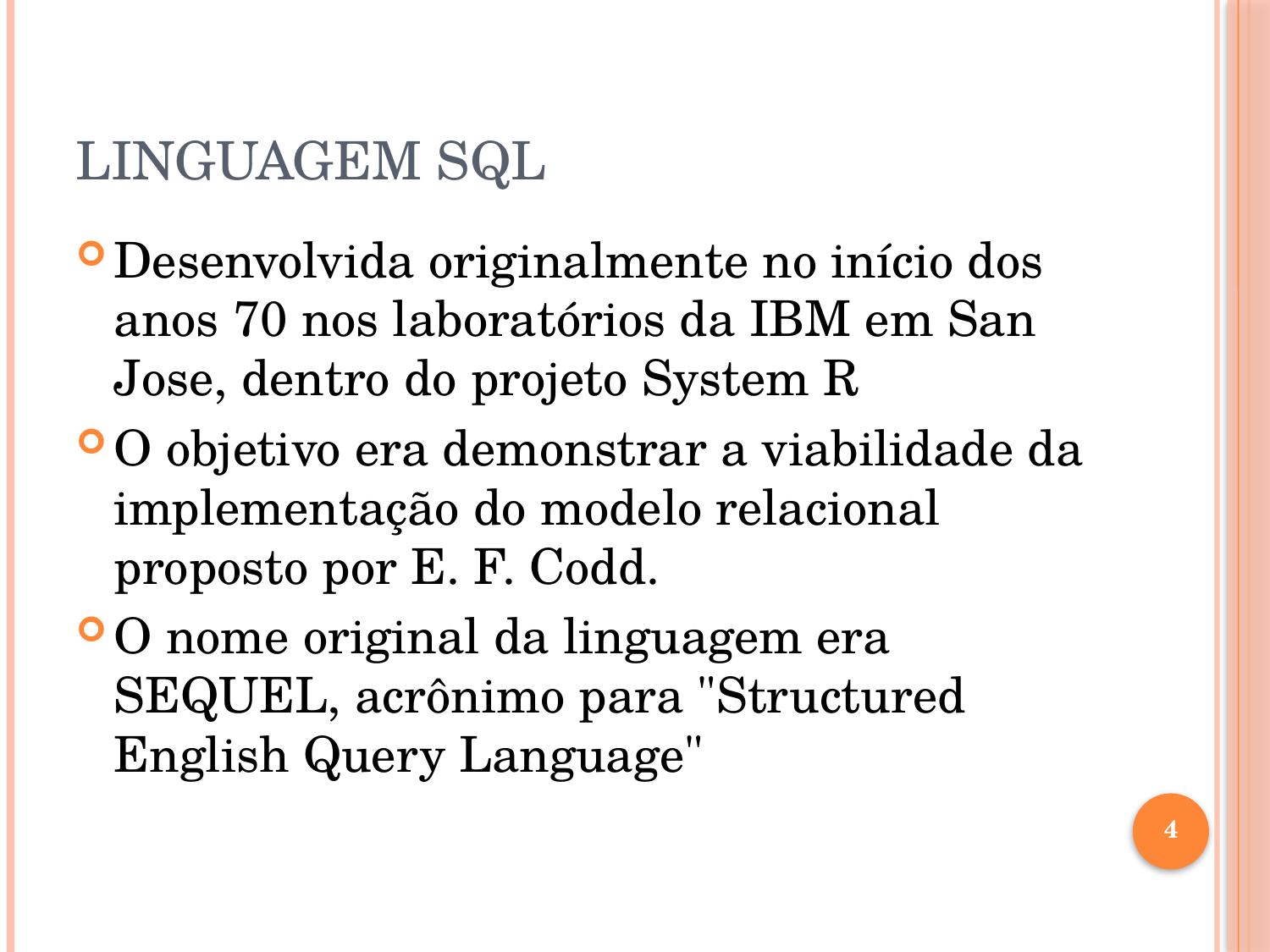

# Linguagem SQL
Desenvolvida originalmente no início dos anos 70 nos laboratórios da IBM em San Jose, dentro do projeto System R
O objetivo era demonstrar a viabilidade da implementação do modelo relacional proposto por E. F. Codd.
O nome original da linguagem era SEQUEL, acrônimo para "Structured English Query Language"
4